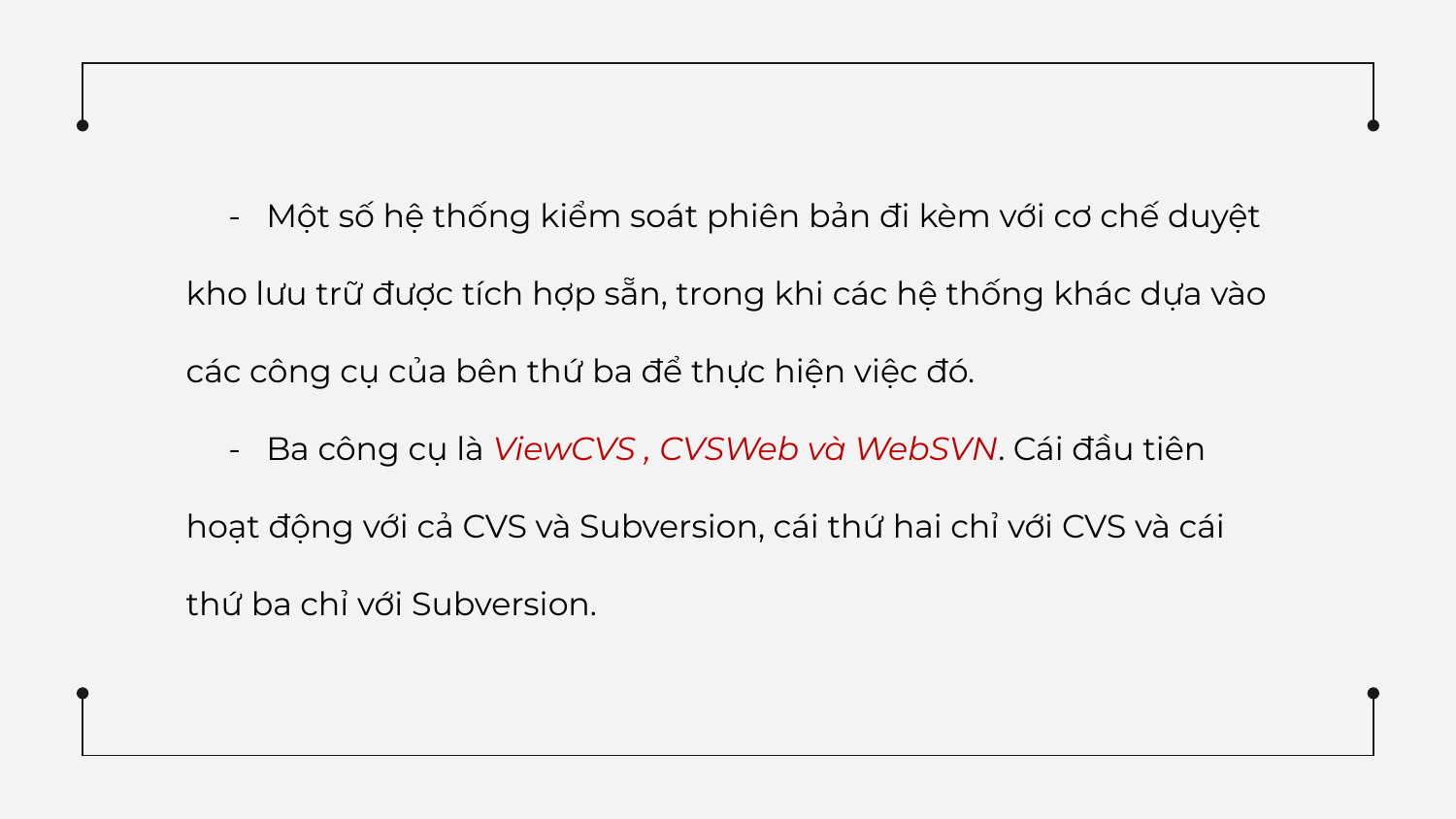

-   Một số hệ thống kiểm soát phiên bản đi kèm với cơ chế duyệt kho lưu trữ được tích hợp sẵn, trong khi các hệ thống khác dựa vào các công cụ của bên thứ ba để thực hiện việc đó.
     -   Ba công cụ là ViewCVS , CVSWeb và WebSVN. Cái đầu tiên hoạt động với cả CVS và Subversion, cái thứ hai chỉ với CVS và cái thứ ba chỉ với Subversion.